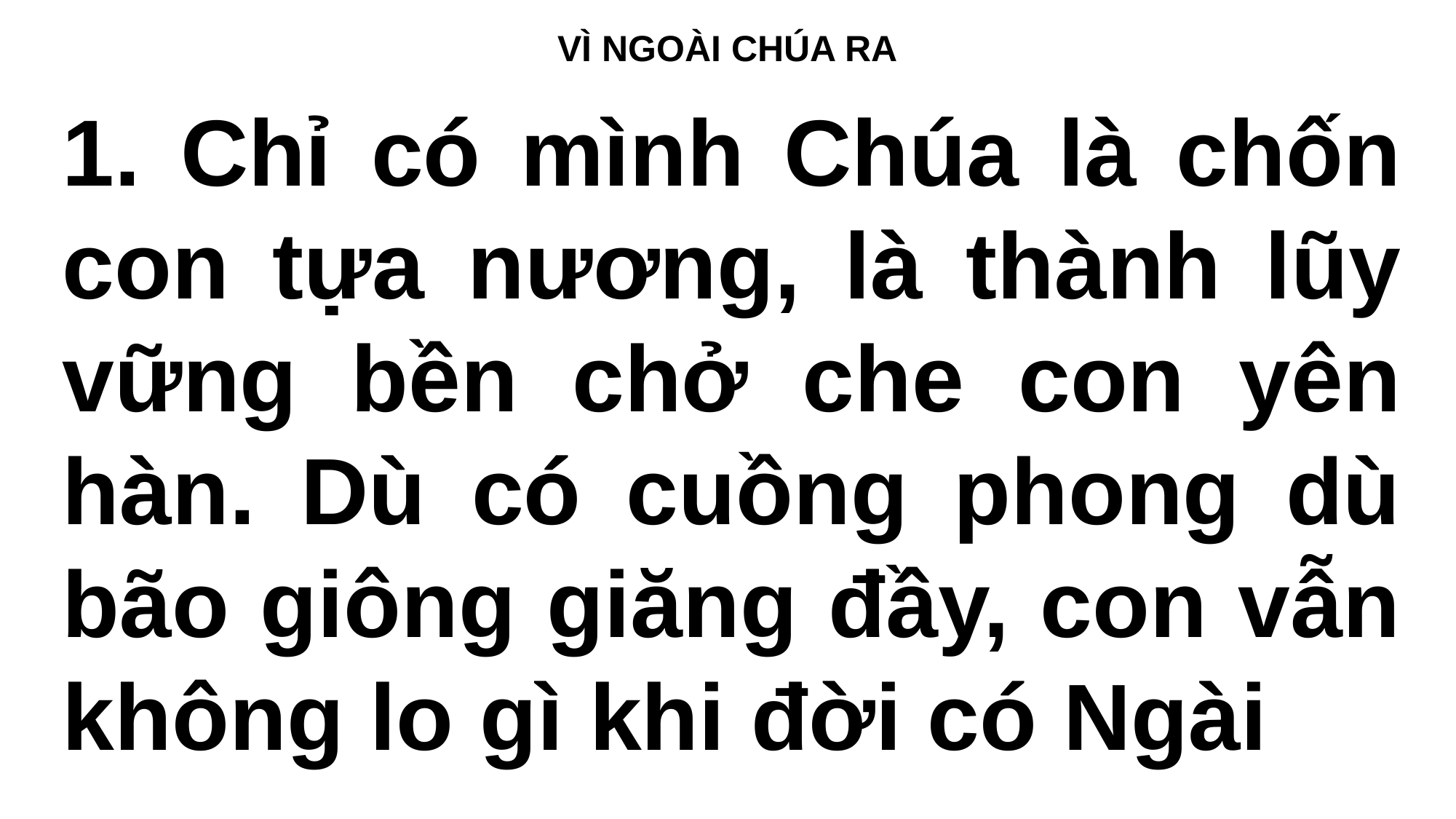

VÌ NGOÀI CHÚA RA
1. Chỉ có mình Chúa là chốn con tựa nương, là thành lũy vững bền chở che con yên hàn. Dù có cuồng phong dù bão giông giăng đầy, con vẫn không lo gì khi đời có Ngài